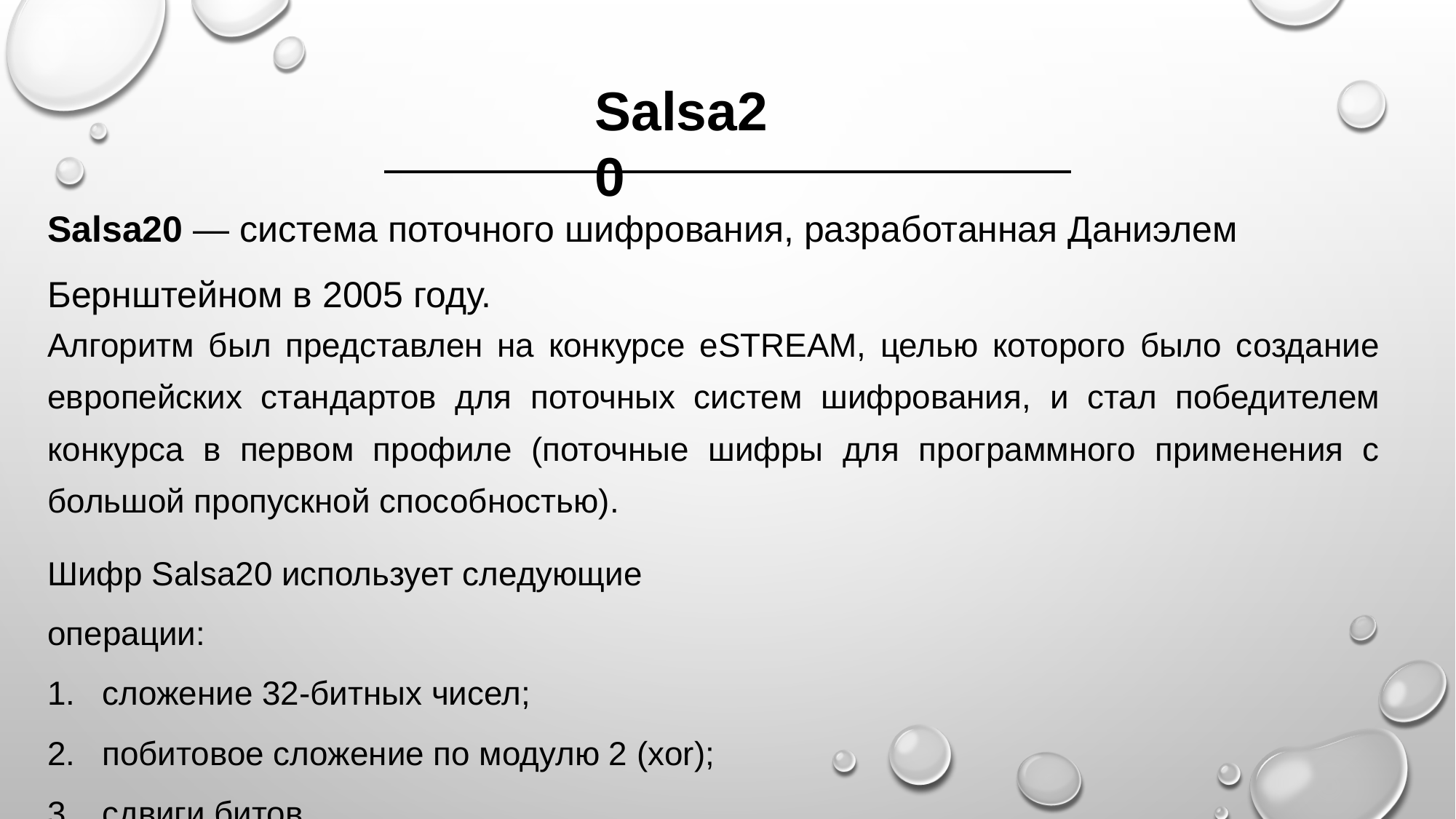

Salsa20
Salsa20 — система поточного шифрования, разработанная Даниэлем Бернштейном в 2005 году.
Алгоритм был представлен на конкурсе eSTREAM, целью которого было создание европейских стандартов для поточных систем шифрования, и стал победителем конкурса в первом профиле (поточные шифры для программного применения с большой пропускной способностью).
Шифр Salsa20 использует следующие операции:
сложение 32-битных чисел;
побитовое сложение по модулю 2 (xor);
сдвиги битов.